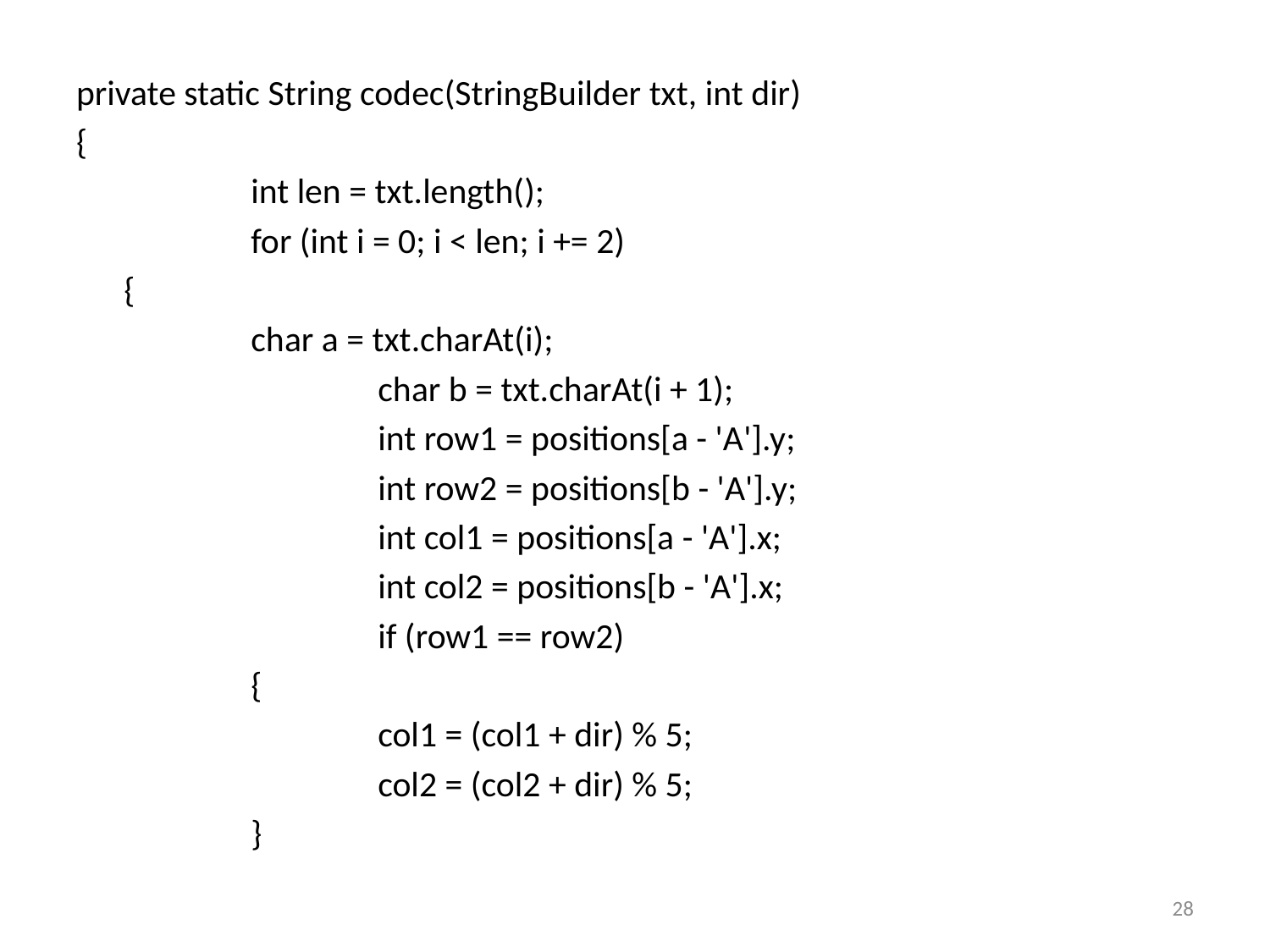

private static String codec(StringBuilder txt, int dir)
{
        	int len = txt.length();
        	for (int i = 0; i < len; i += 2)
	{
            	char a = txt.charAt(i);
        		char b = txt.charAt(i + 1);
        		int row1 = positions[a - 'A'].y;
        		int row2 = positions[b - 'A'].y;
        		int col1 = positions[a - 'A'].x;
        		int col2 = positions[b - 'A'].x;
        		if (row1 == row2)
		{
			col1 = (col1 + dir) % 5;
                		col2 = (col2 + dir) % 5;
         	}

28